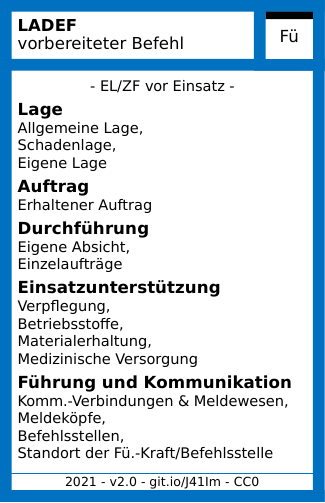

# LADEF vorbereiteter Befehl
- EL/ZF vor Einsatz -
Lage
Allgemeine Lage,
Schadenlage,
Eigene Lage
Auftrag
Erhaltener Auftrag
Durchführung
Eigene Absicht,
Einzelaufträge
Einsatzunterstützung
Verpflegung,
Betriebsstoffe,
Materialerhaltung,
Medizinische Versorgung
Führung und Kommunikation
Komm.-Verbindungen & Meldewesen, Meldeköpfe,
Befehlsstellen,
Standort der Fü.-Kraft/Befehlsstelle